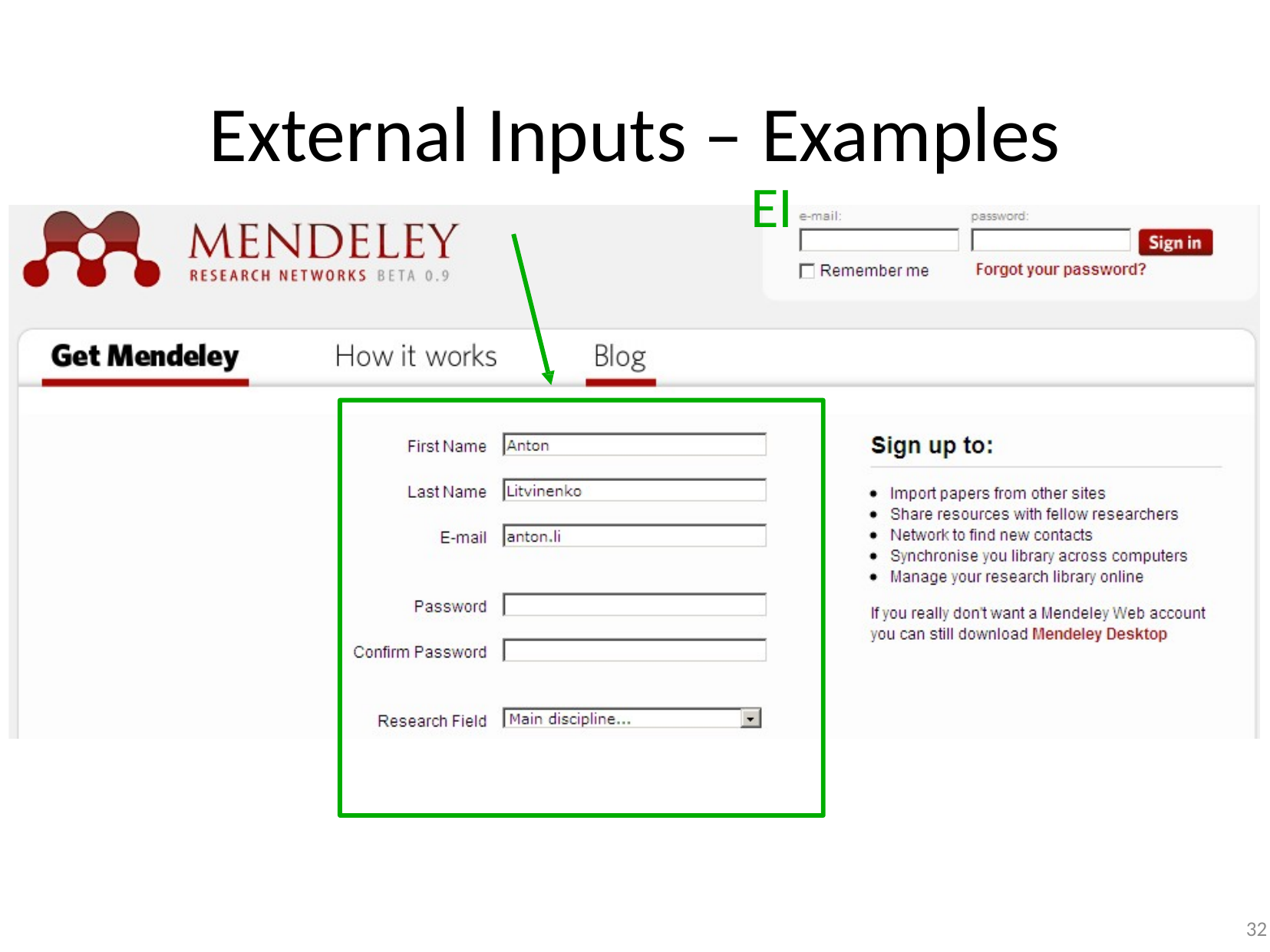

# External Inputs – Examples
EI

32